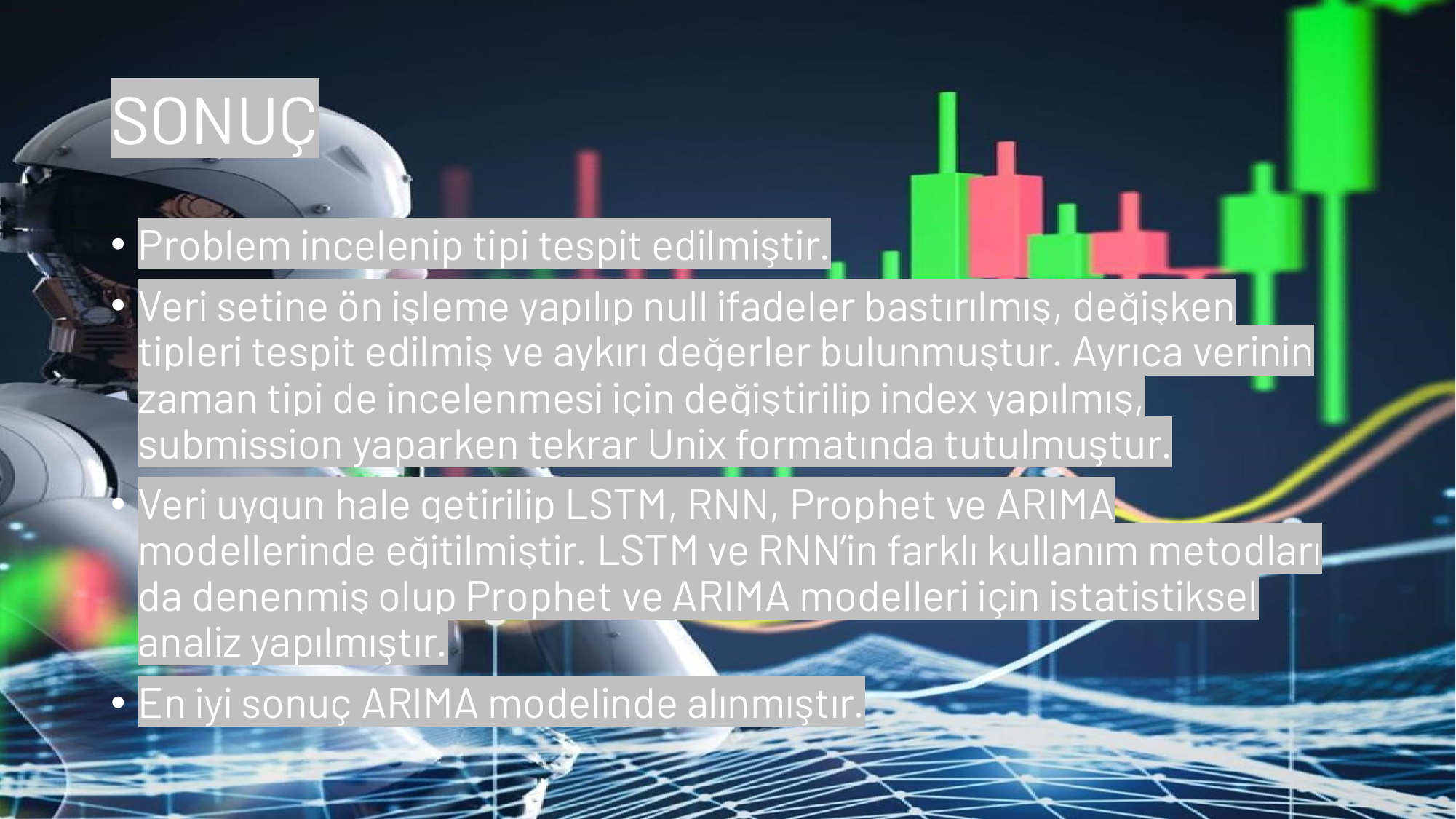

# SONUÇ
Problem incelenip tipi tespit edilmiştir.
Veri setine ön işleme yapılıp null ifadeler bastırılmış, değişken tipleri tespit edilmiş ve aykırı değerler bulunmuştur. Ayrıca verinin zaman tipi de incelenmesi için değiştirilip index yapılmış, submission yaparken tekrar Unix formatında tutulmuştur.
Veri uygun hale getirilip LSTM, RNN, Prophet ve ARIMA modellerinde eğitilmiştir. LSTM ve RNN’in farklı kullanım metodları da denenmiş olup Prophet ve ARIMA modelleri için istatistiksel analiz yapılmıştır.
En iyi sonuç ARIMA modelinde alınmıştır.